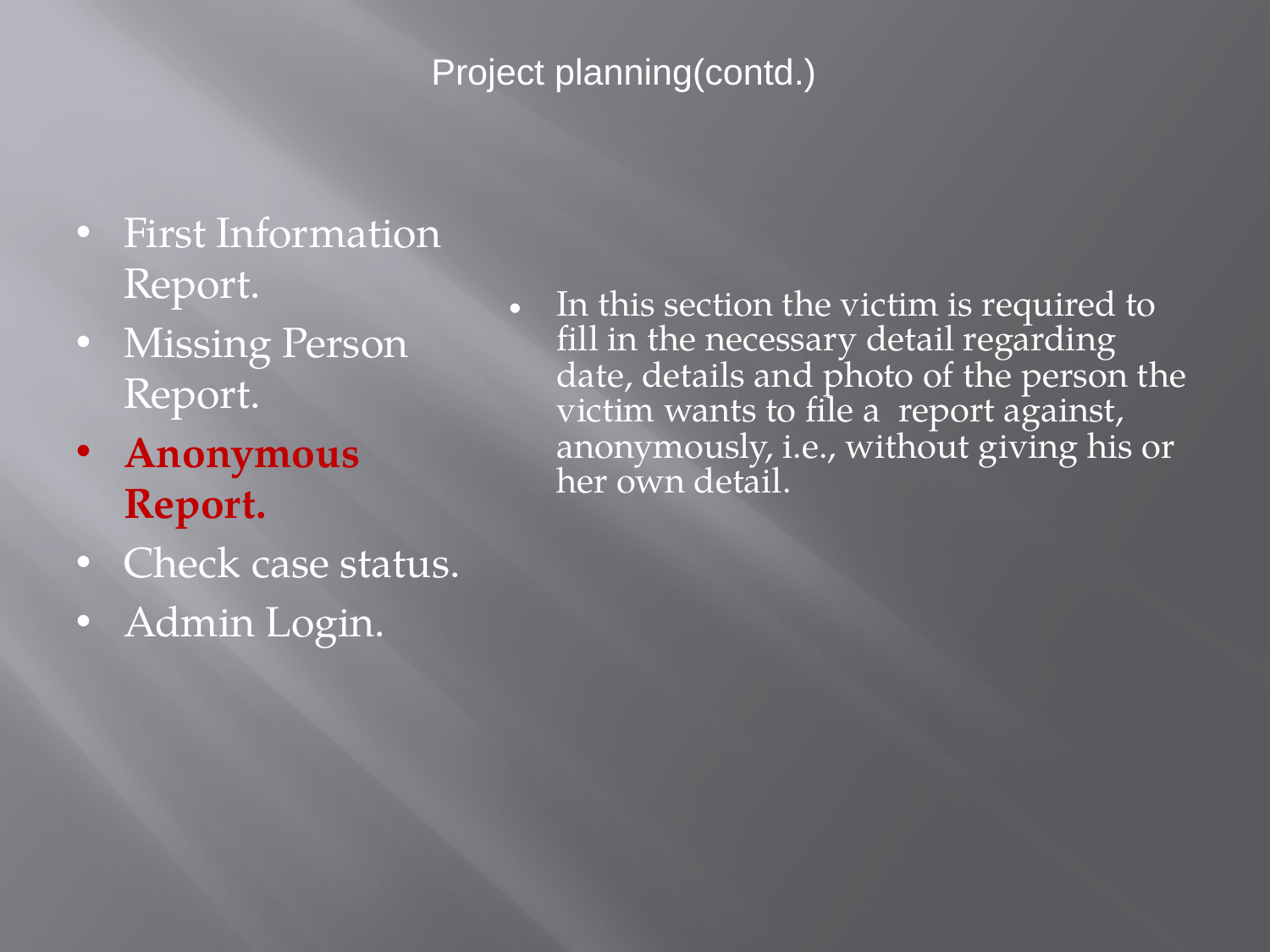

Project planning(contd.)

In this section the victim is required to fill in the necessary detail regarding date, details and photo of the person the victim wants to file a  report against, anonymously, i.e., without giving his or her own detail.
First Information Report.
Missing Person Report.
Anonymous Report.
Check case status.
Admin Login.